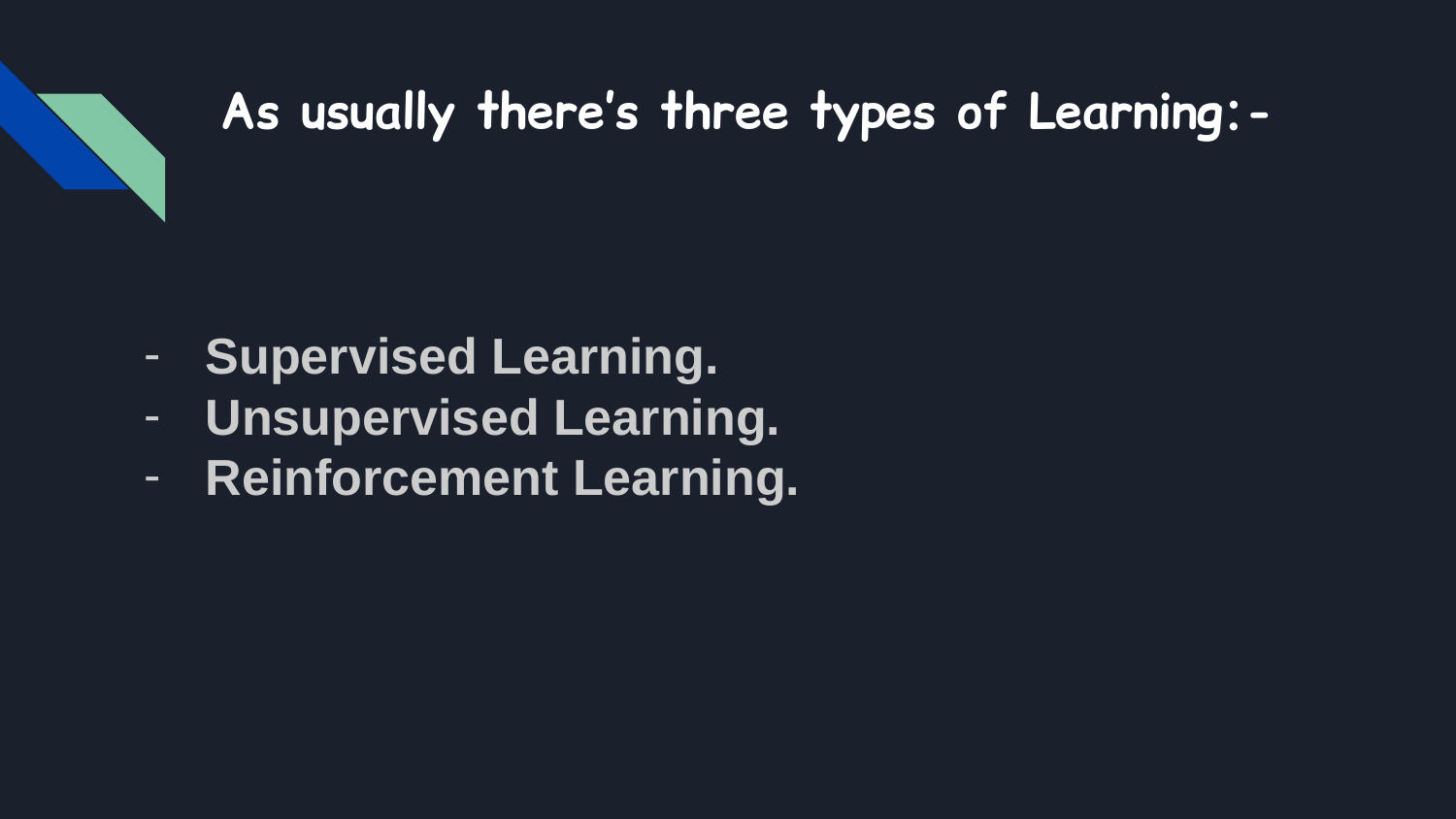

# As usually there’s three types of Learning:-

Supervised Learning.
Unsupervised Learning.
Reinforcement Learning.